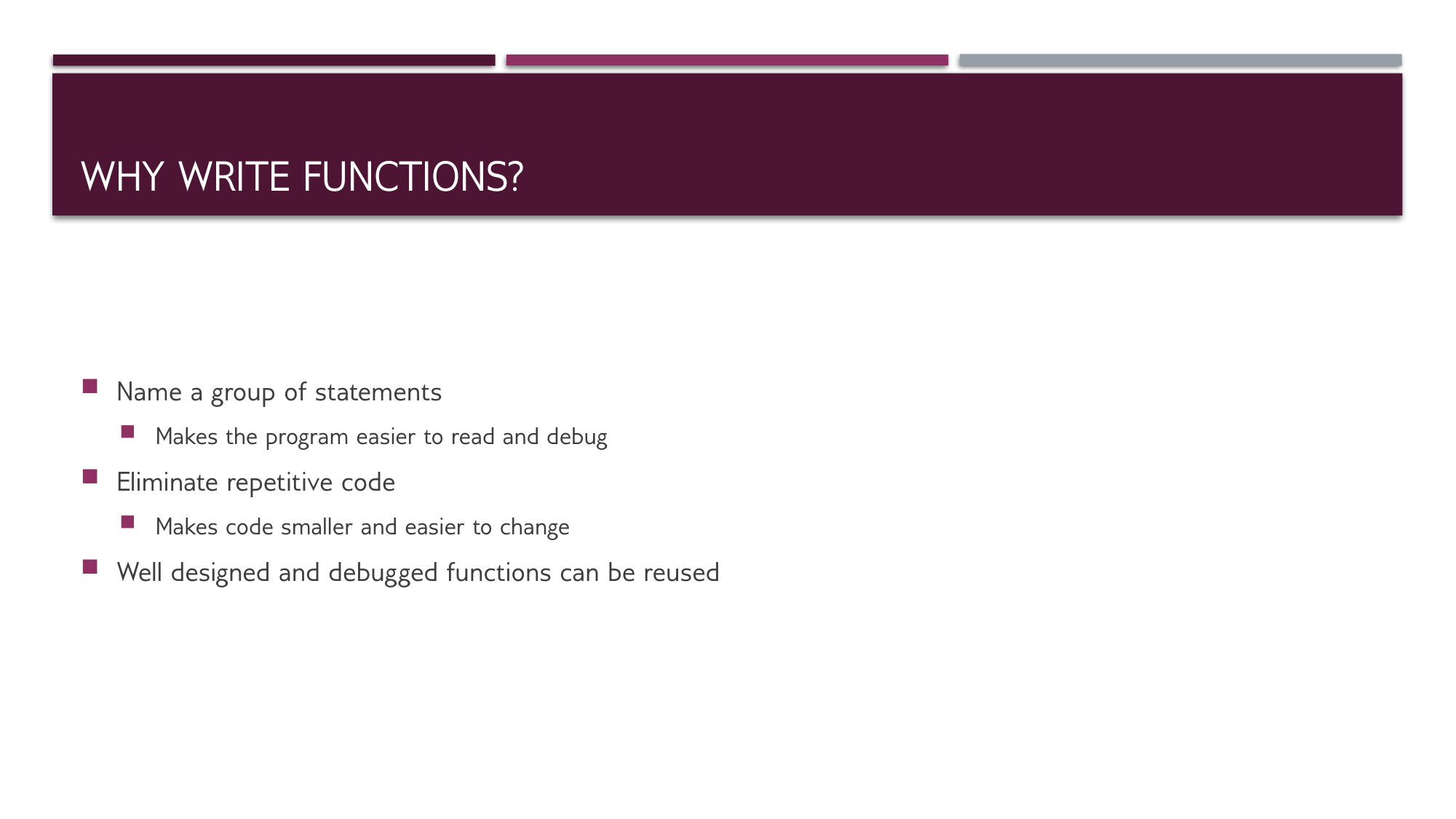

# Why Write Functions?
Name a group of statements
Makes the program easier to read and debug
Eliminate repetitive code
Makes code smaller and easier to change
Well designed and debugged functions can be reused